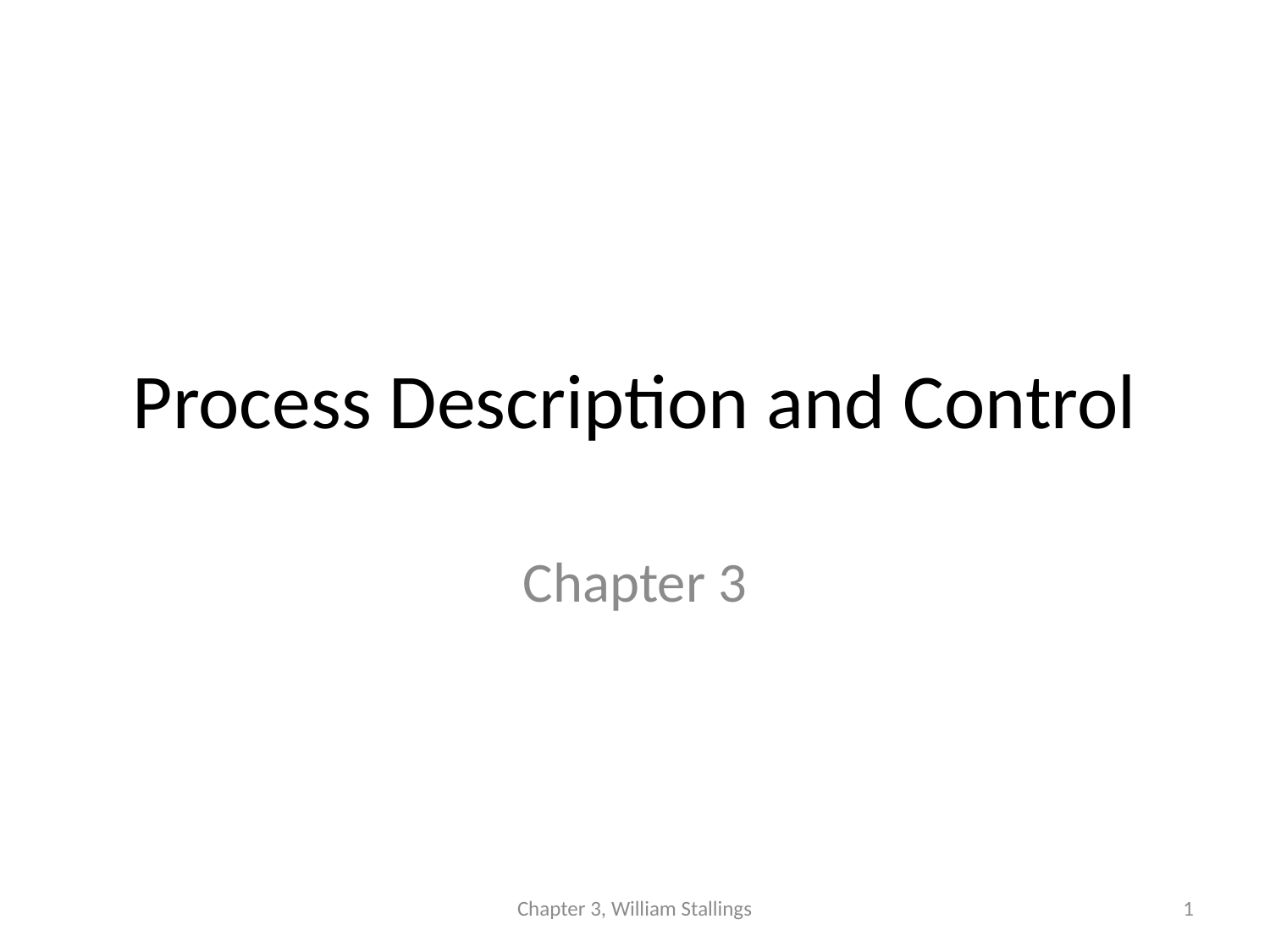

# Process Description and Control
Chapter 3
Chapter 3, William Stallings
1